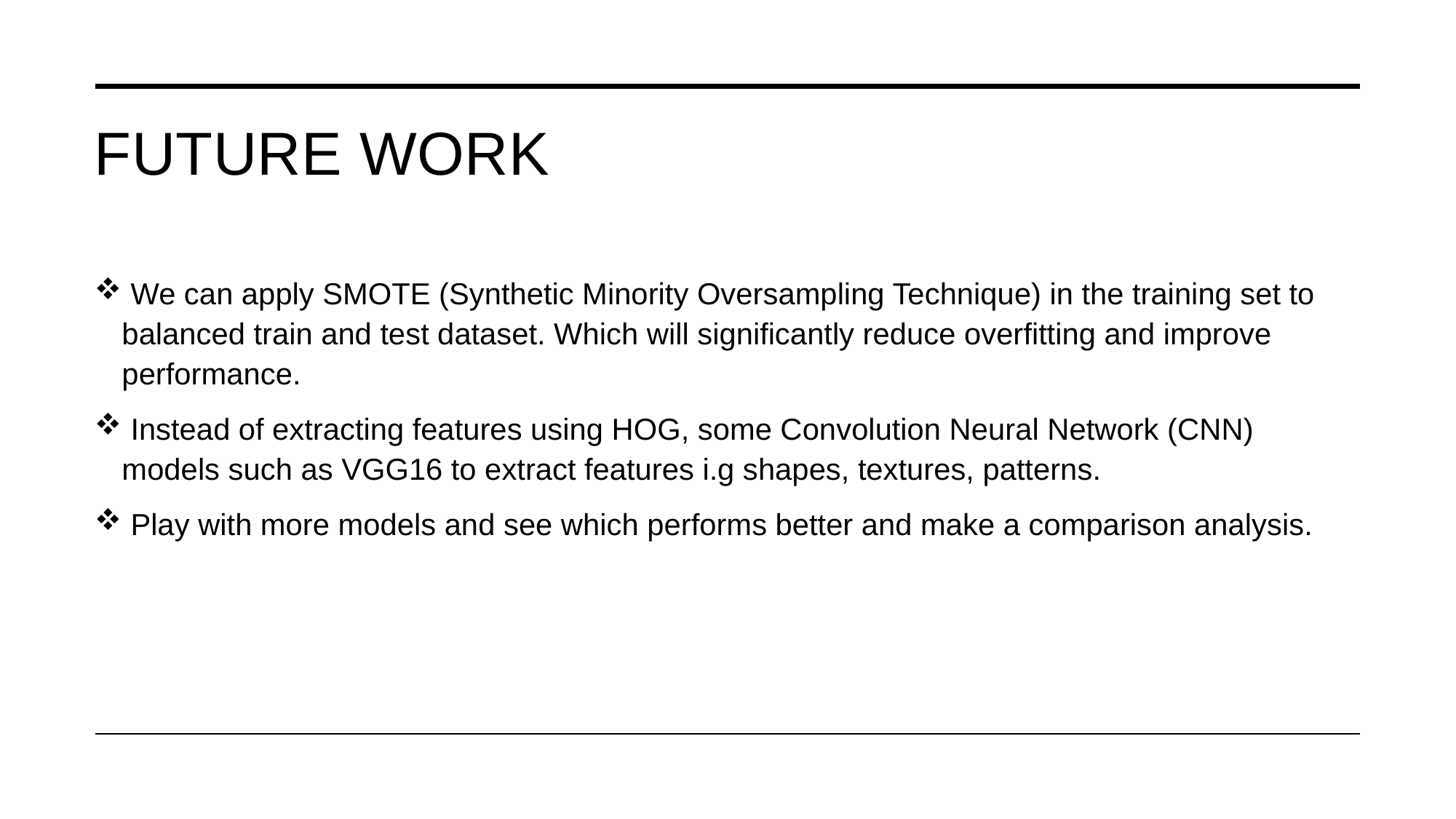

# Future work
 We can apply SMOTE (Synthetic Minority Oversampling Technique) in the training set to balanced train and test dataset. Which will significantly reduce overfitting and improve performance.
 Instead of extracting features using HOG, some Convolution Neural Network (CNN) models such as VGG16 to extract features i.g shapes, textures, patterns.
 Play with more models and see which performs better and make a comparison analysis.